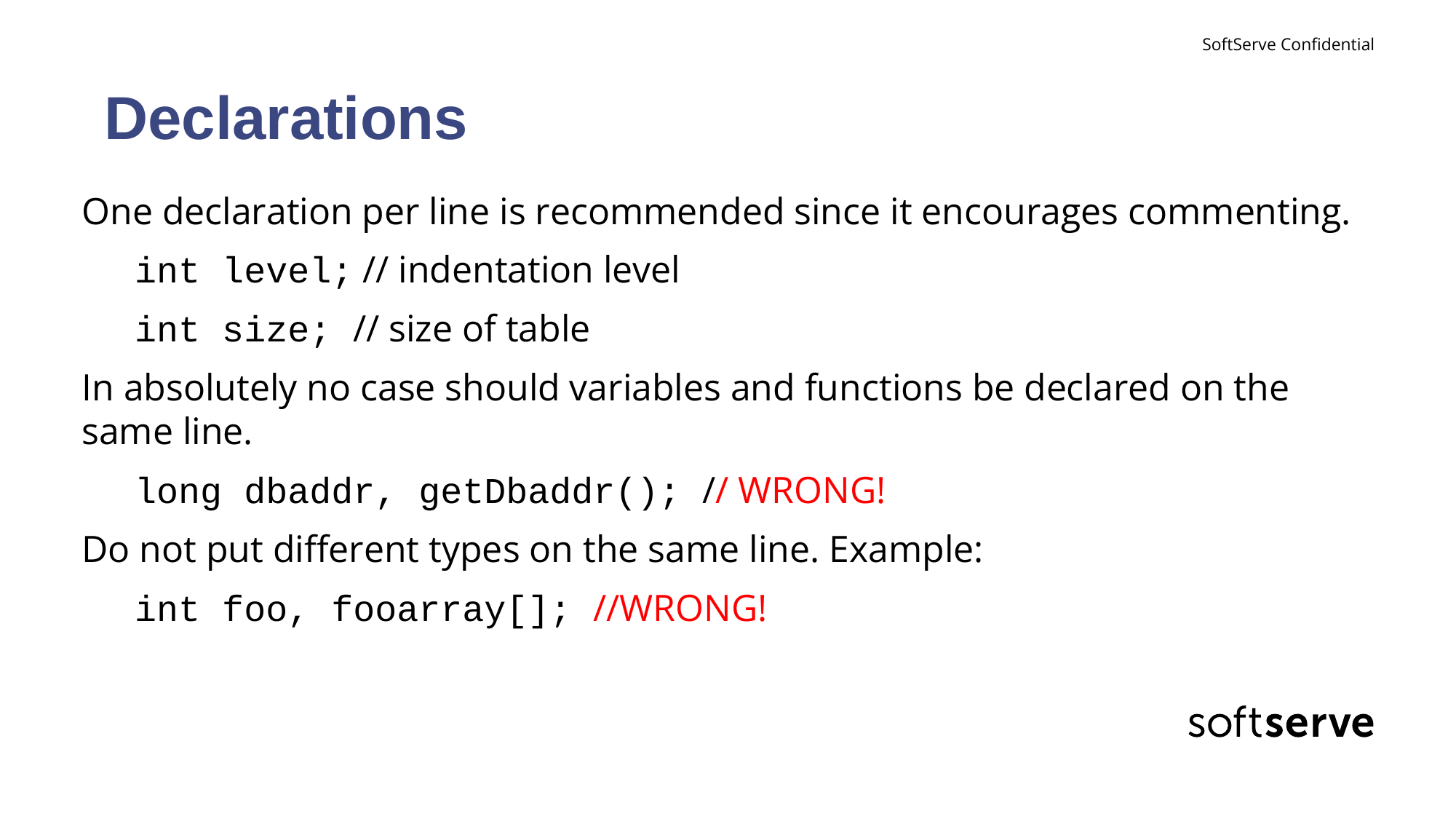

# Declarations
One declaration per line is recommended since it encourages commenting.
int level; // indentation level
int size; // size of table
In absolutely no case should variables and functions be declared on the same line.
long dbaddr, getDbaddr(); // WRONG!
Do not put different types on the same line. Example:
int foo, fooarray[]; //WRONG!